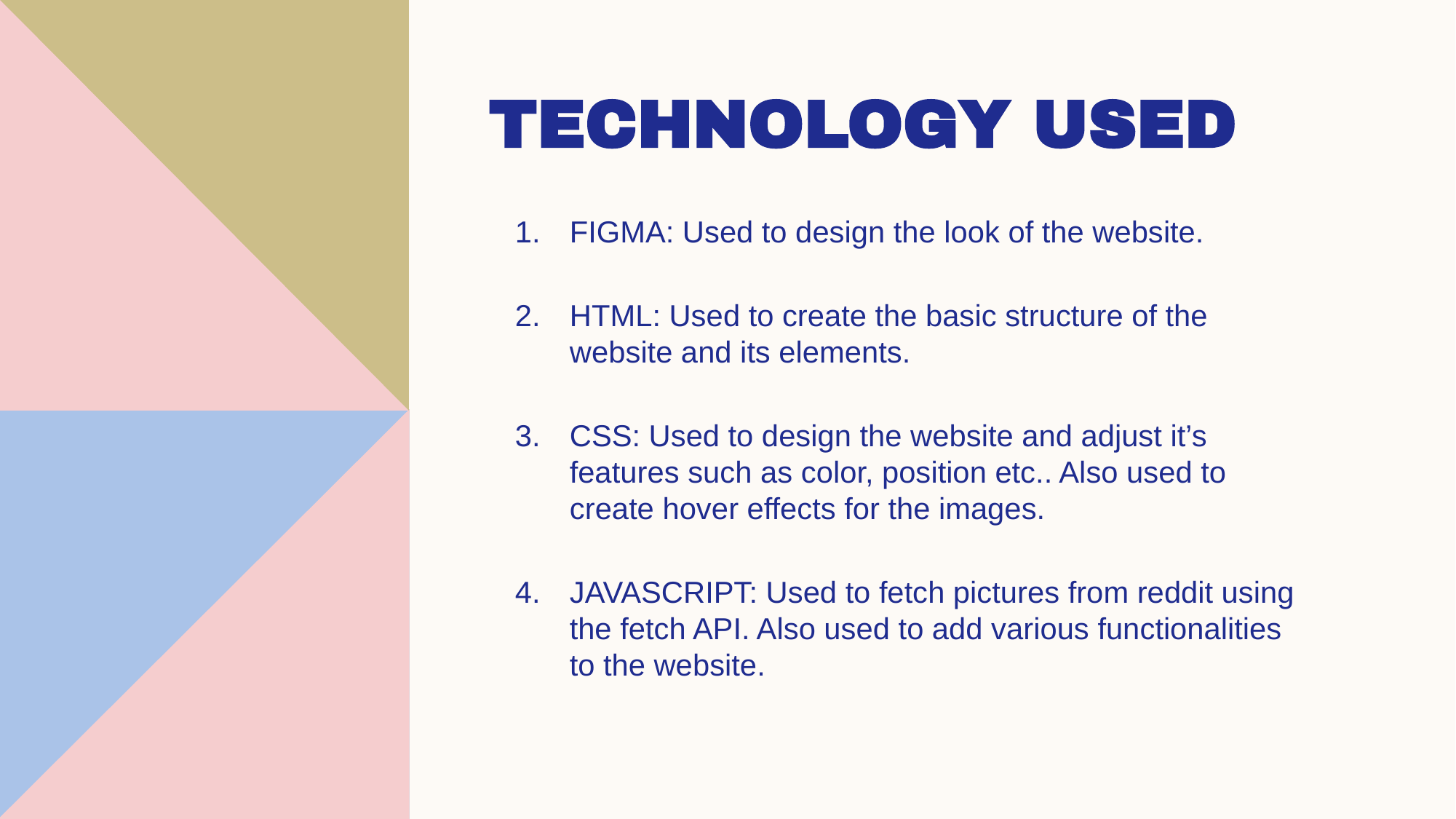

# Technology Used
FIGMA: Used to design the look of the website.

HTML: Used to create the basic structure of the website and its elements.

CSS: Used to design the website and adjust it’s features such as color, position etc.. Also used to create hover effects for the images.

JAVASCRIPT: Used to fetch pictures from reddit using the fetch API. Also used to add various functionalities to the website.